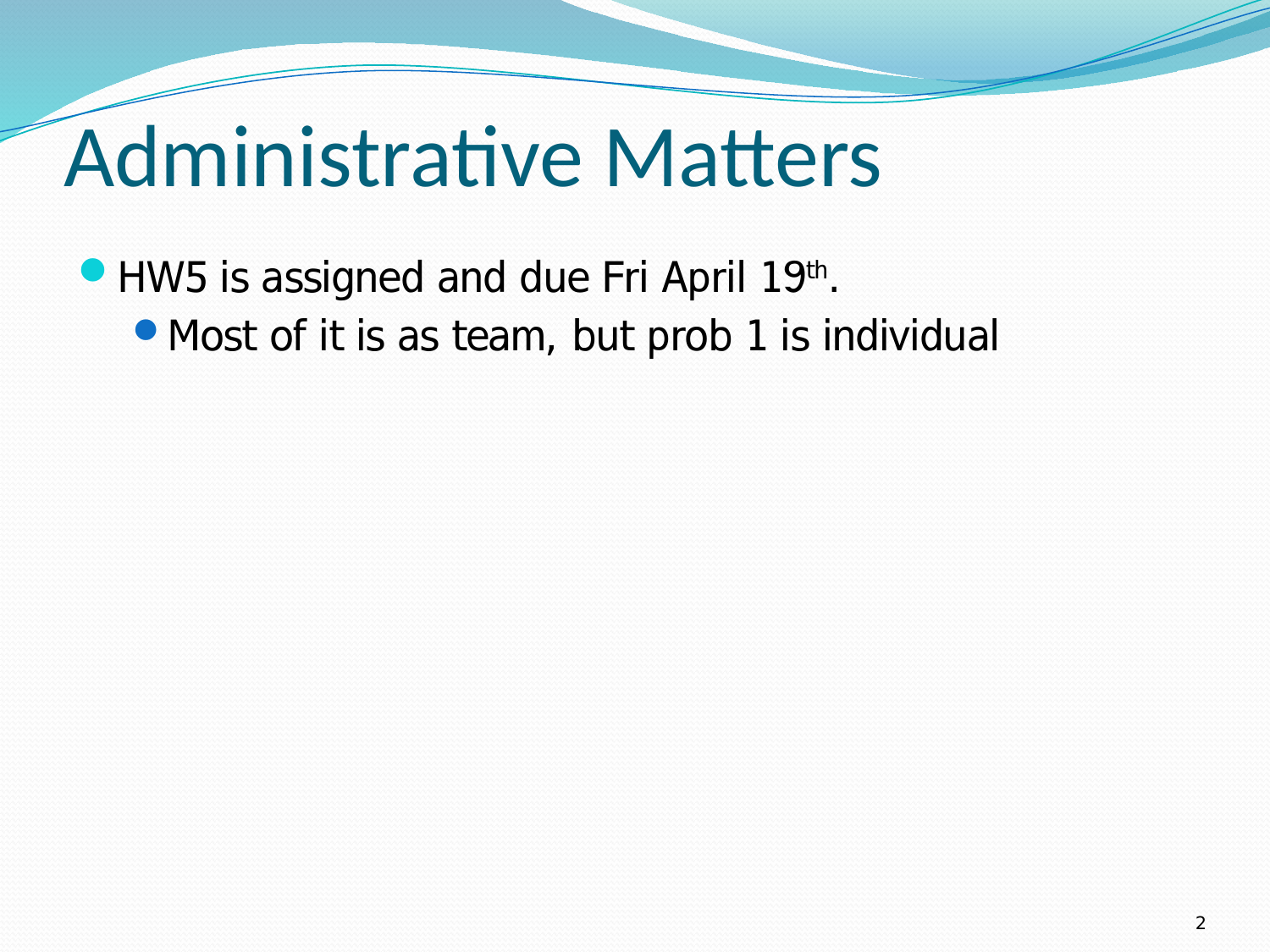

# Administrative Matters
HW5 is assigned and due Fri April 19th.
Most of it is as team, but prob 1 is individual
2